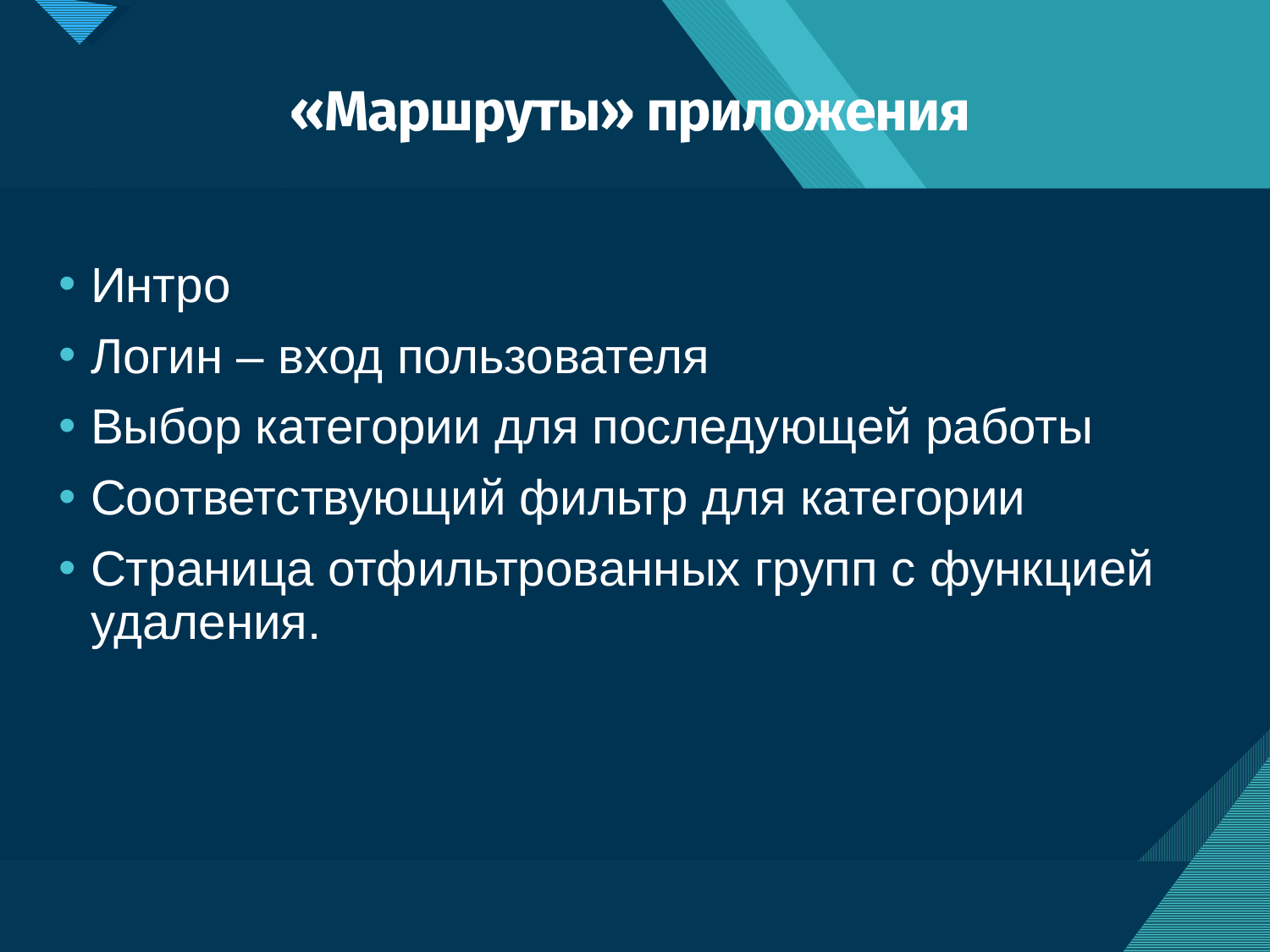

# «Маршруты» приложения
Интро
Логин – вход пользователя
Выбор категории для последующей работы
Соответствующий фильтр для категории
Страница отфильтрованных групп с функцией удаления.